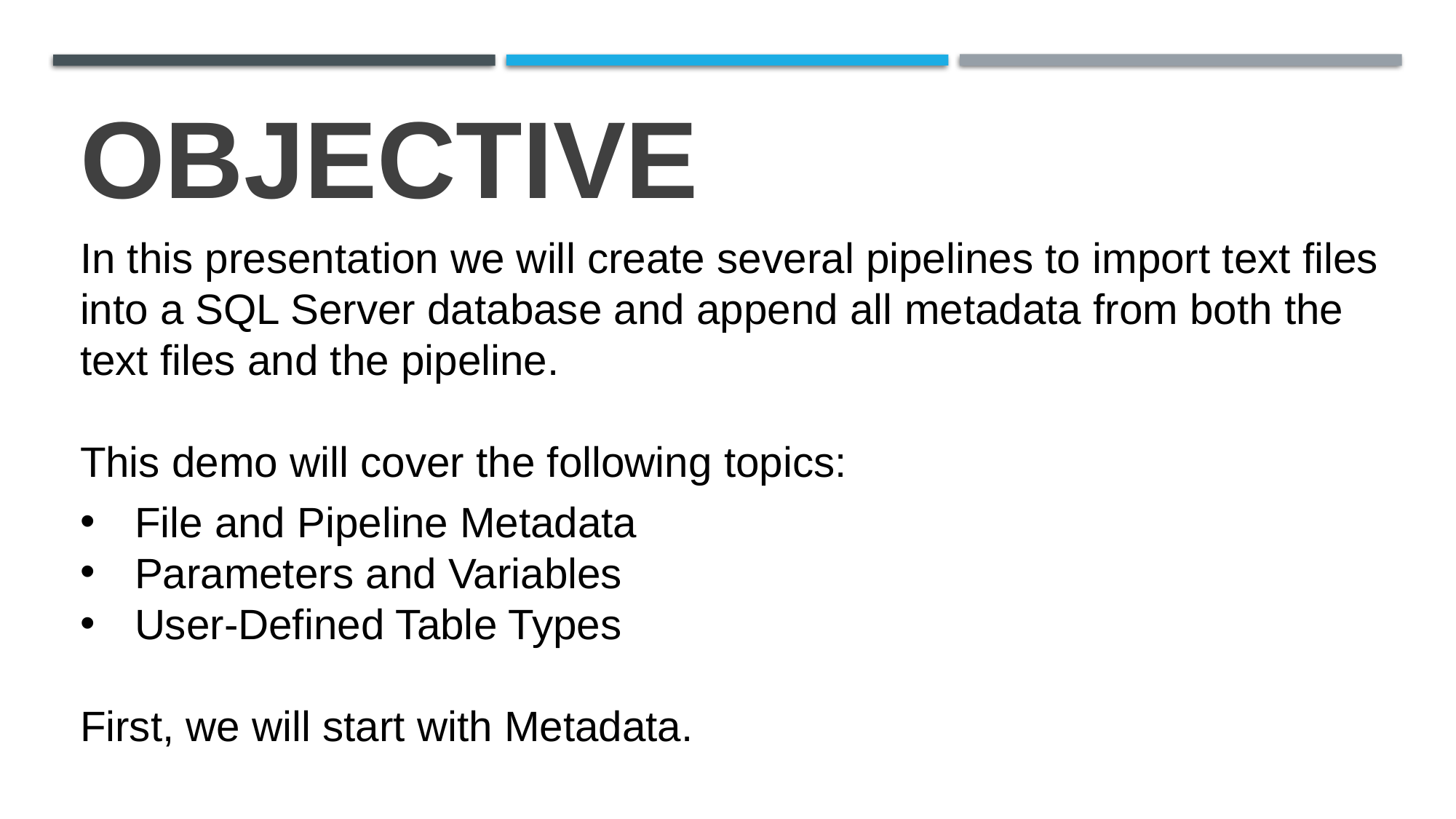

# objective
In this presentation we will create several pipelines to import text files into a SQL Server database and append all metadata from both the text files and the pipeline.

This demo will cover the following topics:
File and Pipeline Metadata
Parameters and Variables
User-Defined Table Types

First, we will start with Metadata.